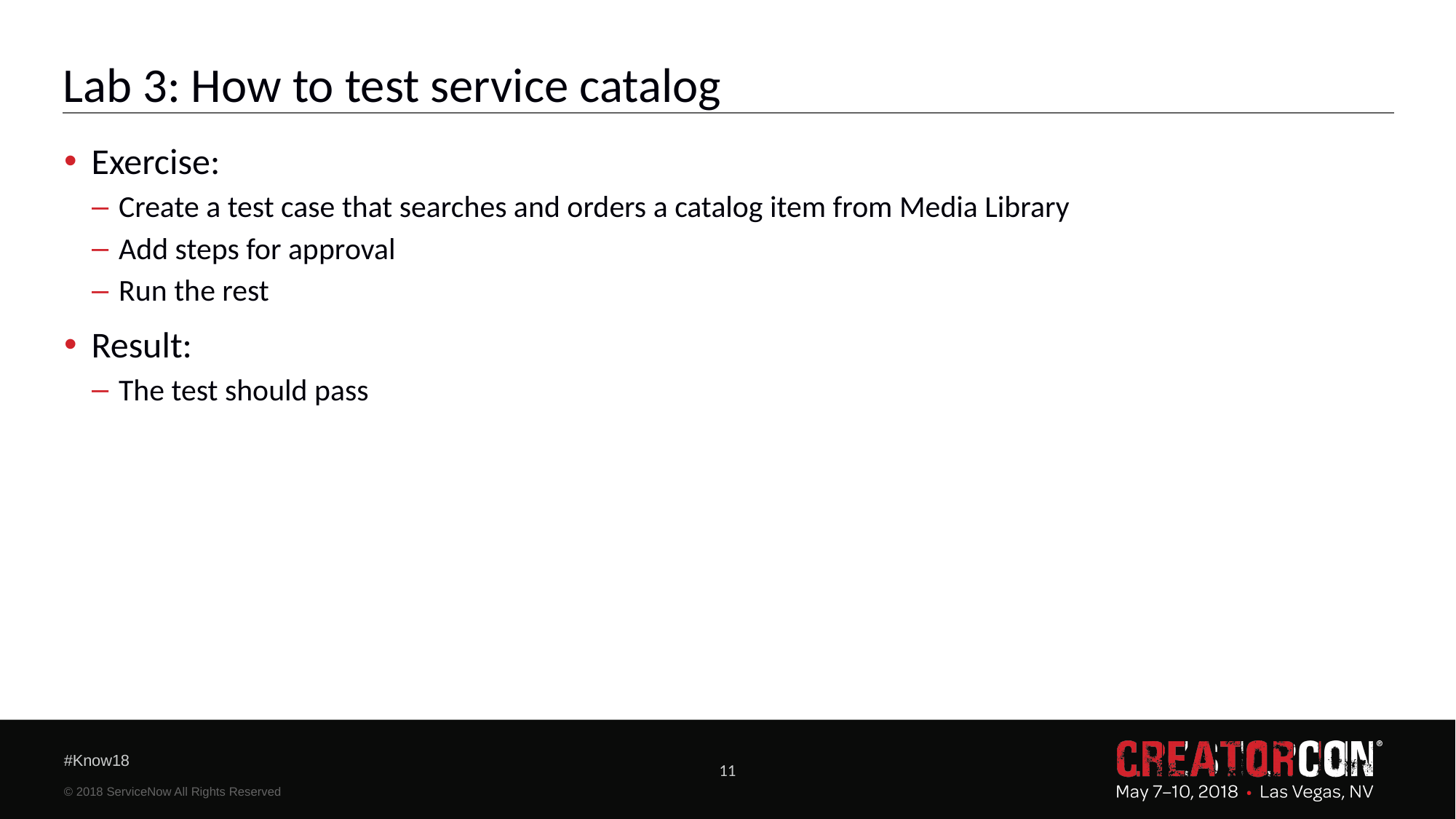

# Lab 3: How to test service catalog
Exercise:
Create a test case that searches and orders a catalog item from Media Library
Add steps for approval
Run the rest
Result:
The test should pass